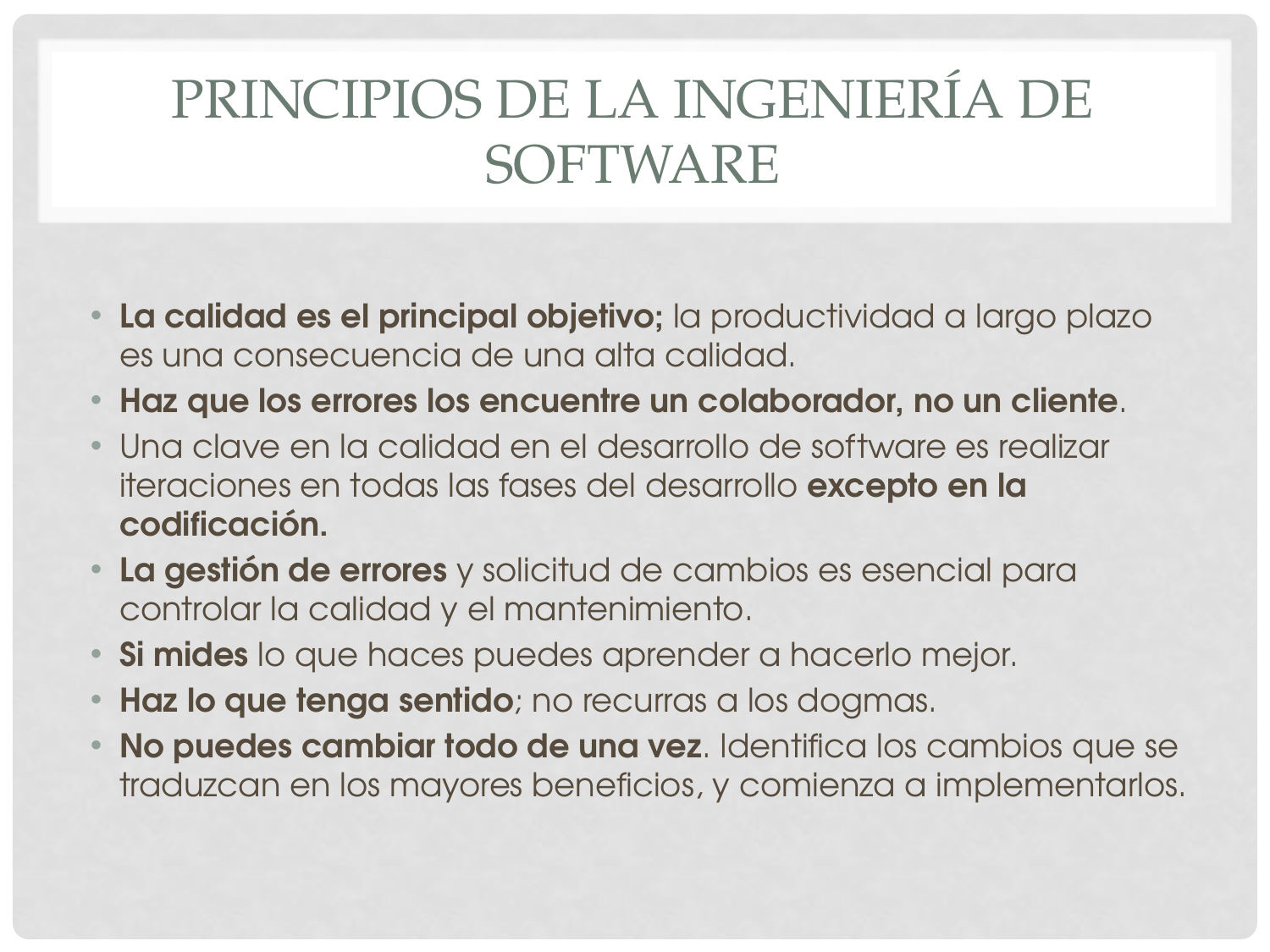

# Principios de la ingeniería de software

La calidad es el principal objetivo; la productividad a largo plazo es una consecuencia de una alta calidad.
Haz que los errores los encuentre un colaborador, no un cliente.
Una clave en la calidad en el desarrollo de software es realizar iteraciones en todas las fases del desarrollo excepto en la codificación.
La gestión de errores y solicitud de cambios es esencial para controlar la calidad y el mantenimiento.
Si mides lo que haces puedes aprender a hacerlo mejor.
Haz lo que tenga sentido; no recurras a los dogmas.
No puedes cambiar todo de una vez. Identifica los cambios que se traduzcan en los mayores beneficios, y comienza a implementarlos.